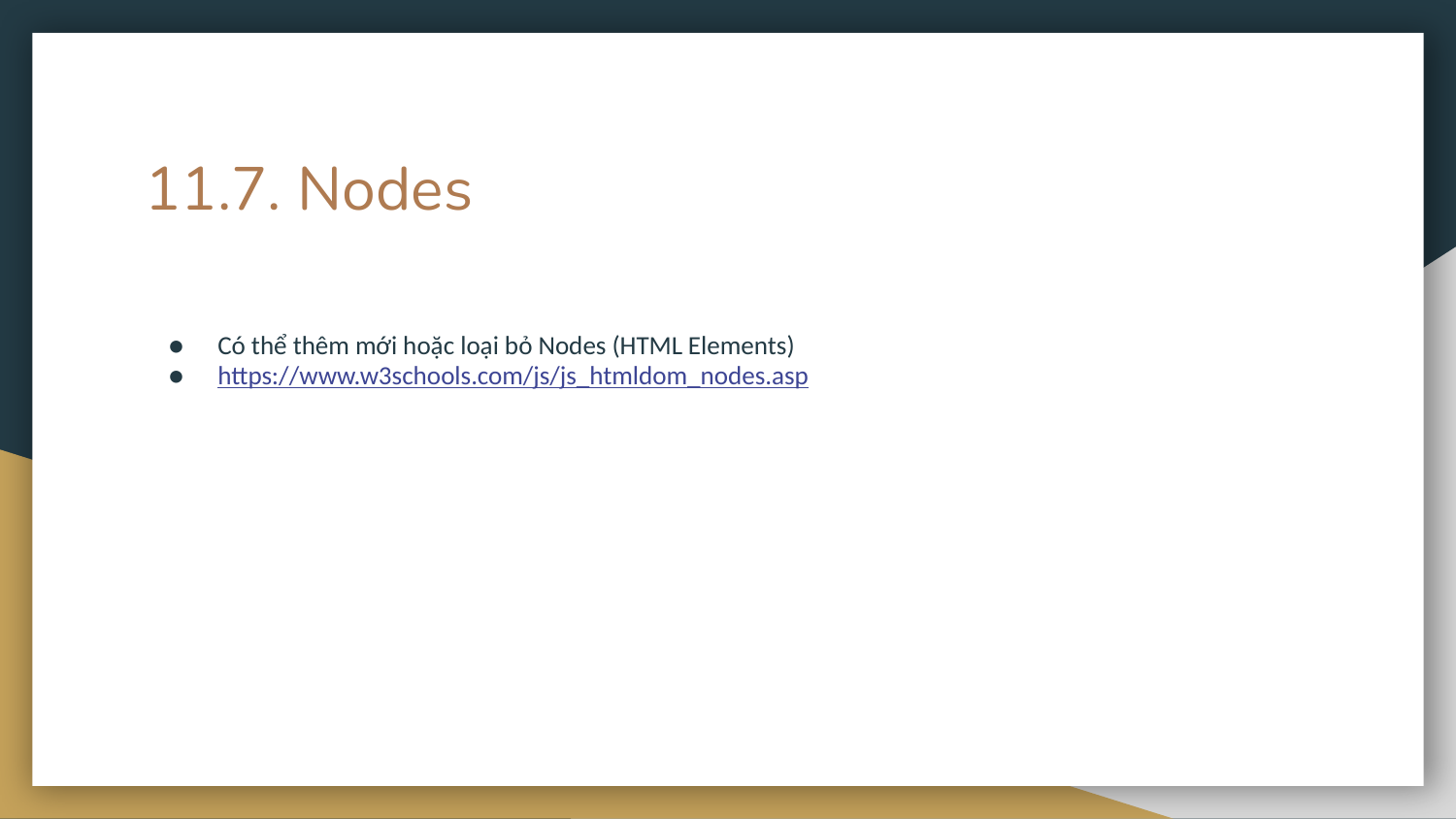

# 11.7. Nodes
Có thể thêm mới hoặc loại bỏ Nodes (HTML Elements)
https://www.w3schools.com/js/js_htmldom_nodes.asp